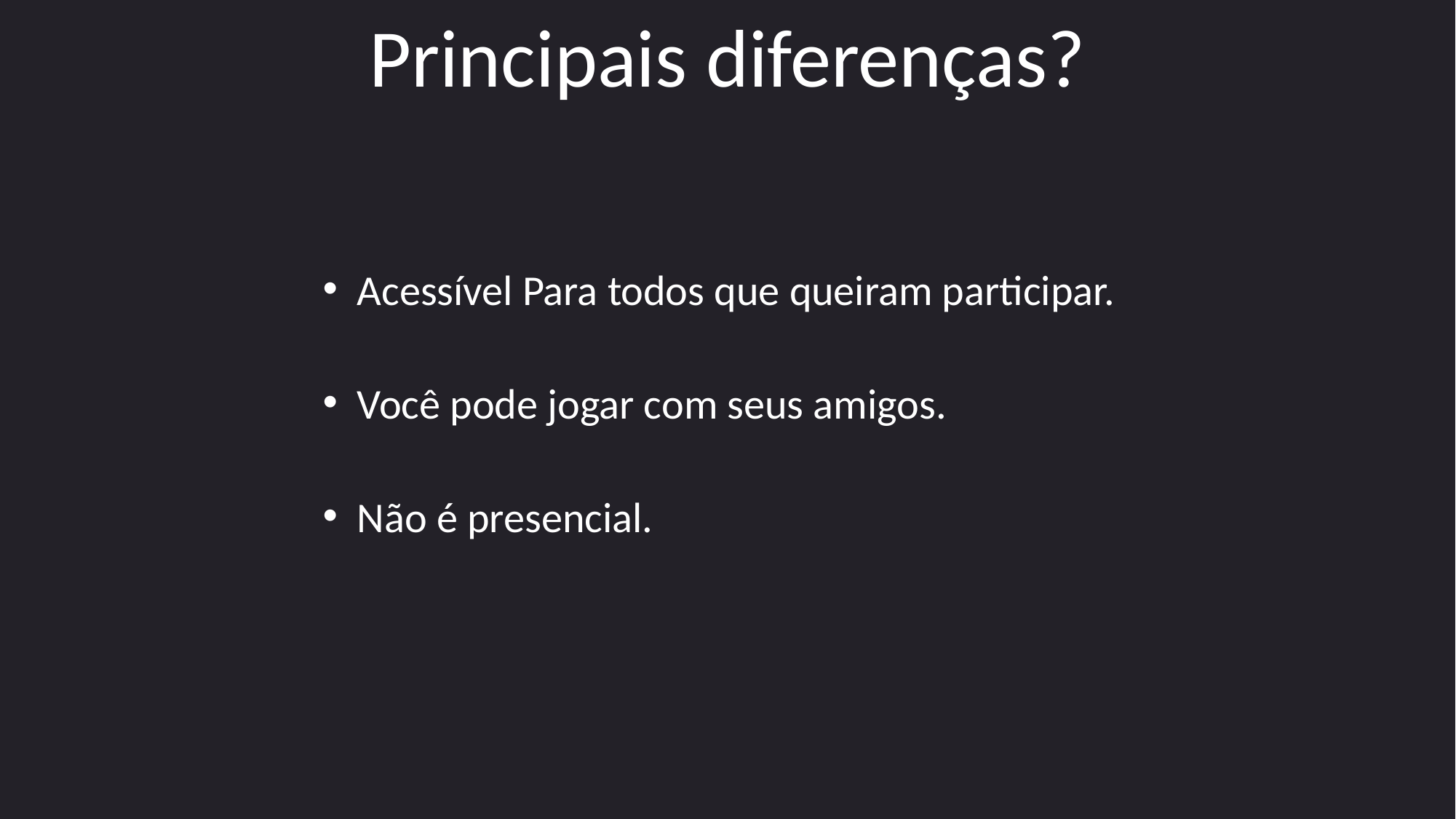

Principais diferenças?
Acessível Para todos que queiram participar.
Você pode jogar com seus amigos.
Não é presencial.